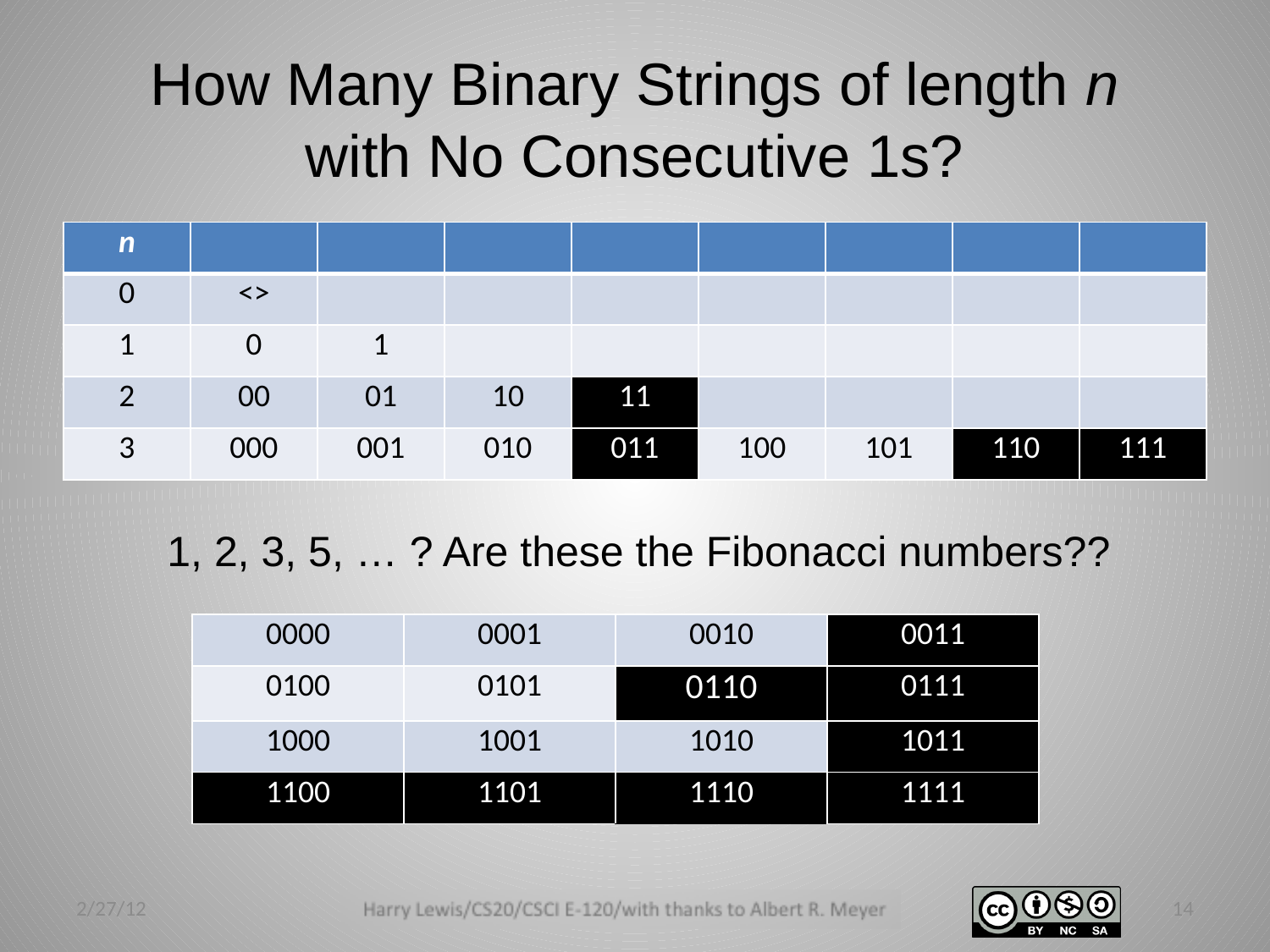

# How Many Binary Strings of length n with No Consecutive 1s?
| n |  |  |  |  |  |  |  |  |
| --- | --- | --- | --- | --- | --- | --- | --- | --- |
| 0 | <> |  |  |  |  |  |  |  |
| 1 | 0 | 1 |  |  |  |  |  |  |
| 2 | 00 | 01 | 10 | 11 |  |  |  |  |
| 3 | 000 | 001 | 010 | 011 | 100 | 101 | 110 | 111 |
1, 2, 3, 5, … ? Are these the Fibonacci numbers??
| 0000 | 0001 | 0010 | 0011 |
| --- | --- | --- | --- |
| 0100 | 0101 | 0110 | 0111 |
| 1000 | 1001 | 1010 | 1011 |
| 1100 | 1101 | 1110 | 1111 |
2/27/12
14